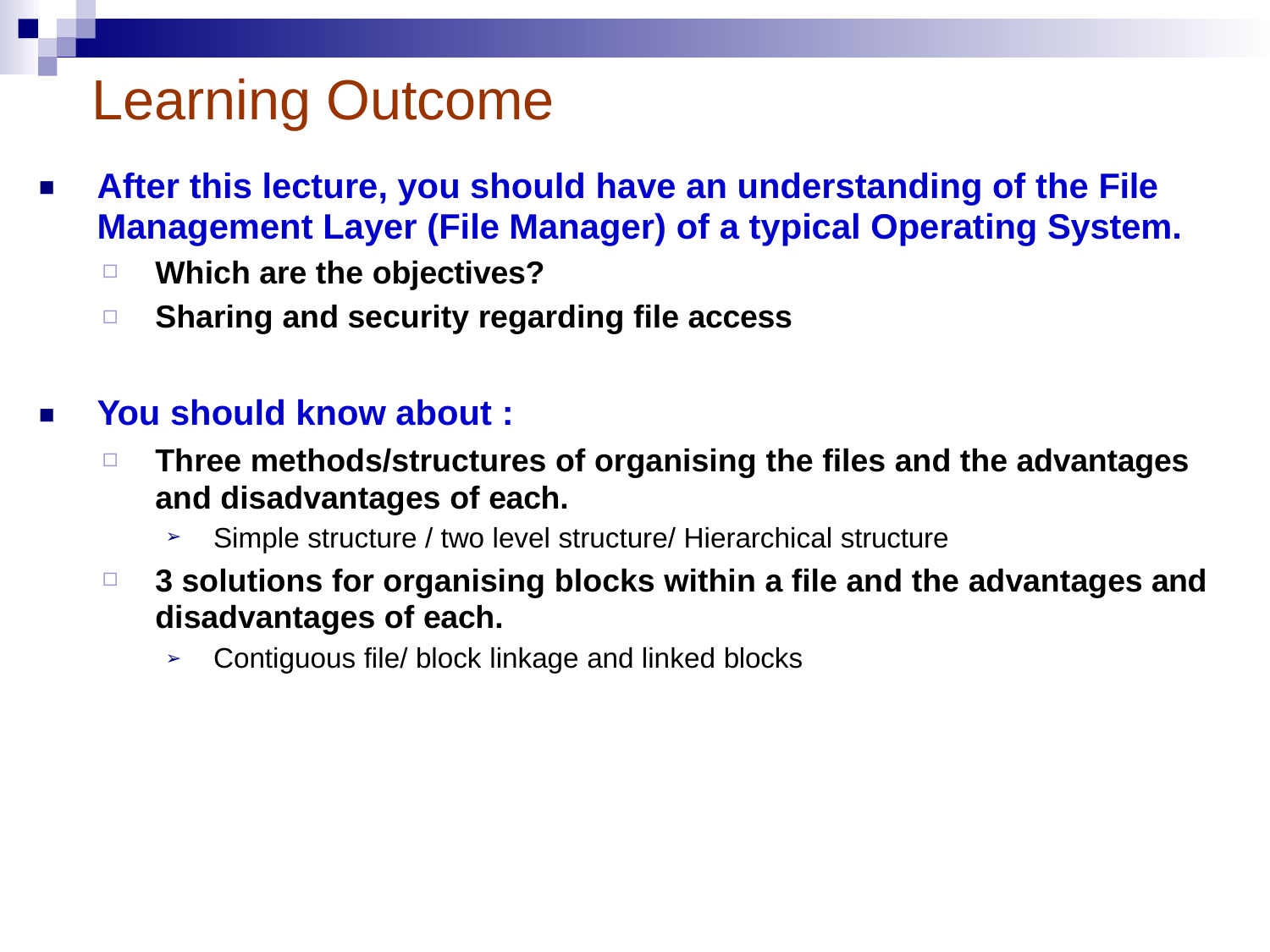

# Learning Outcome
After this lecture, you should have an understanding of the File Management Layer (File Manager) of a typical Operating System.
■
◻
◻
Which are the objectives?
Sharing and security regarding file access
You should know about :
■
Three methods/structures of organising the files and the advantages and disadvantages of each.
◻
Simple structure / two level structure/ Hierarchical structure
➢
3 solutions for organising blocks within a file and the advantages and disadvantages of each.
◻
Contiguous file/ block linkage and linked blocks
➢